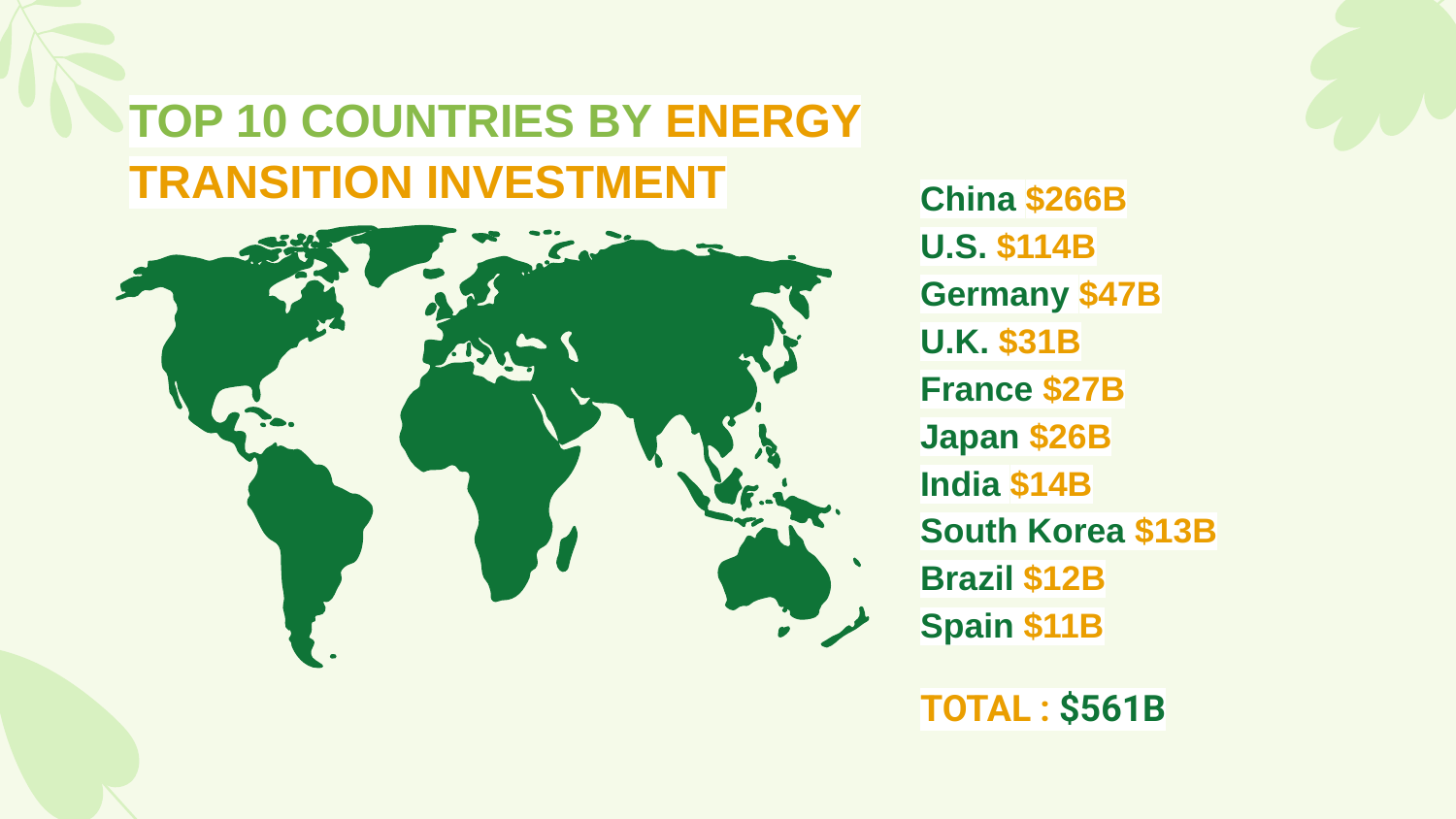

China $266B
U.S. $114B
Germany $47B
U.K. $31B
France $27B
Japan $26B
India $14B
South Korea $13B
Brazil $12B
Spain $11B

TOTAL : $561B

# TOP 10 COUNTRIES BY ENERGY TRANSITION INVESTMENT